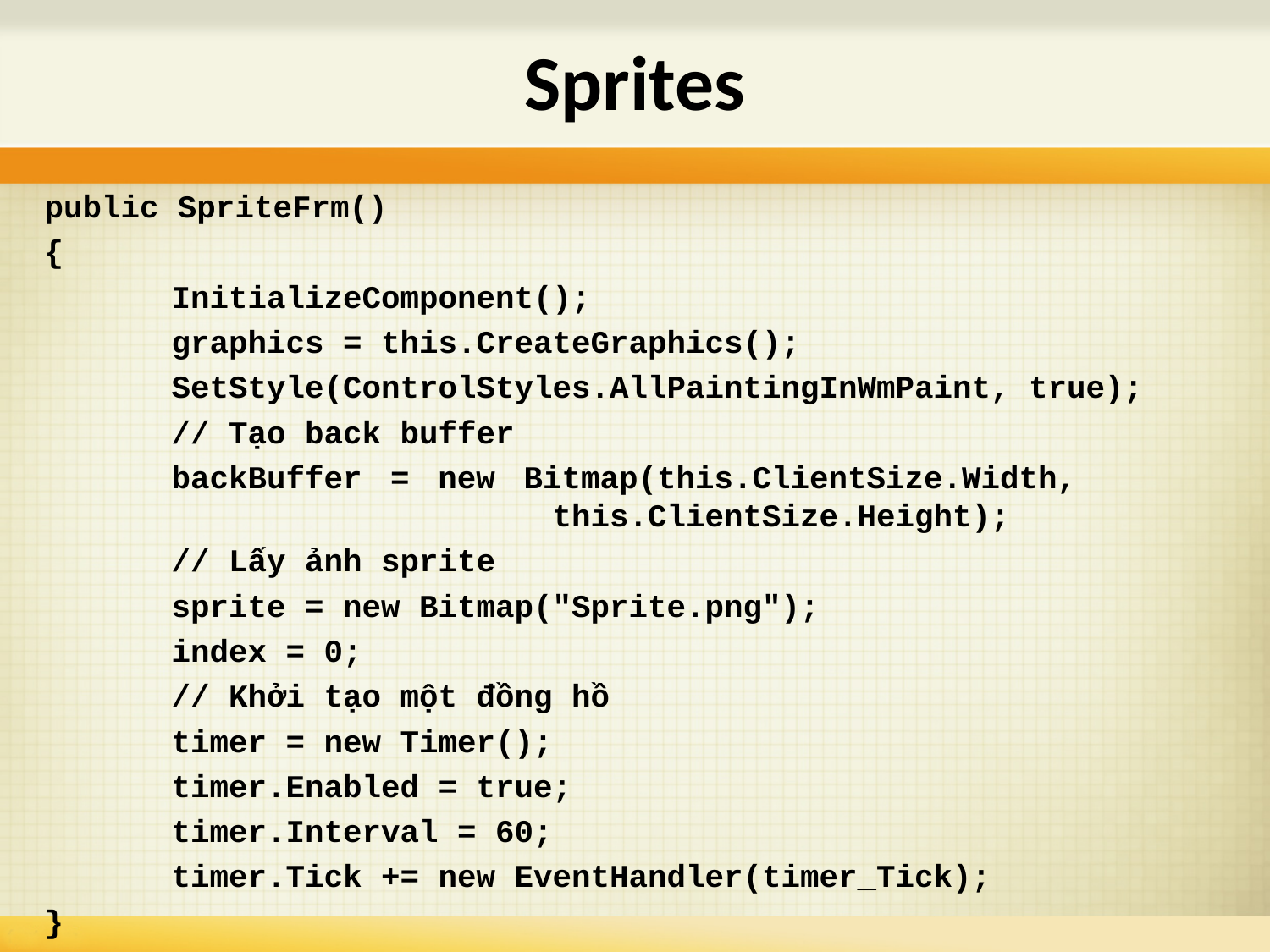

# Sprites
public SpriteFrm()
{
	InitializeComponent();
	graphics = this.CreateGraphics();
	SetStyle(ControlStyles.AllPaintingInWmPaint, true);
	// Tạo back buffer
	backBuffer = new Bitmap(this.ClientSize.Width, 					this.ClientSize.Height);
	// Lấy ảnh sprite
	sprite = new Bitmap("Sprite.png");
	index = 0;
	// Khởi tạo một đồng hồ
	timer = new Timer();
	timer.Enabled = true;
	timer.Interval = 60;
	timer.Tick += new EventHandler(timer_Tick);
}